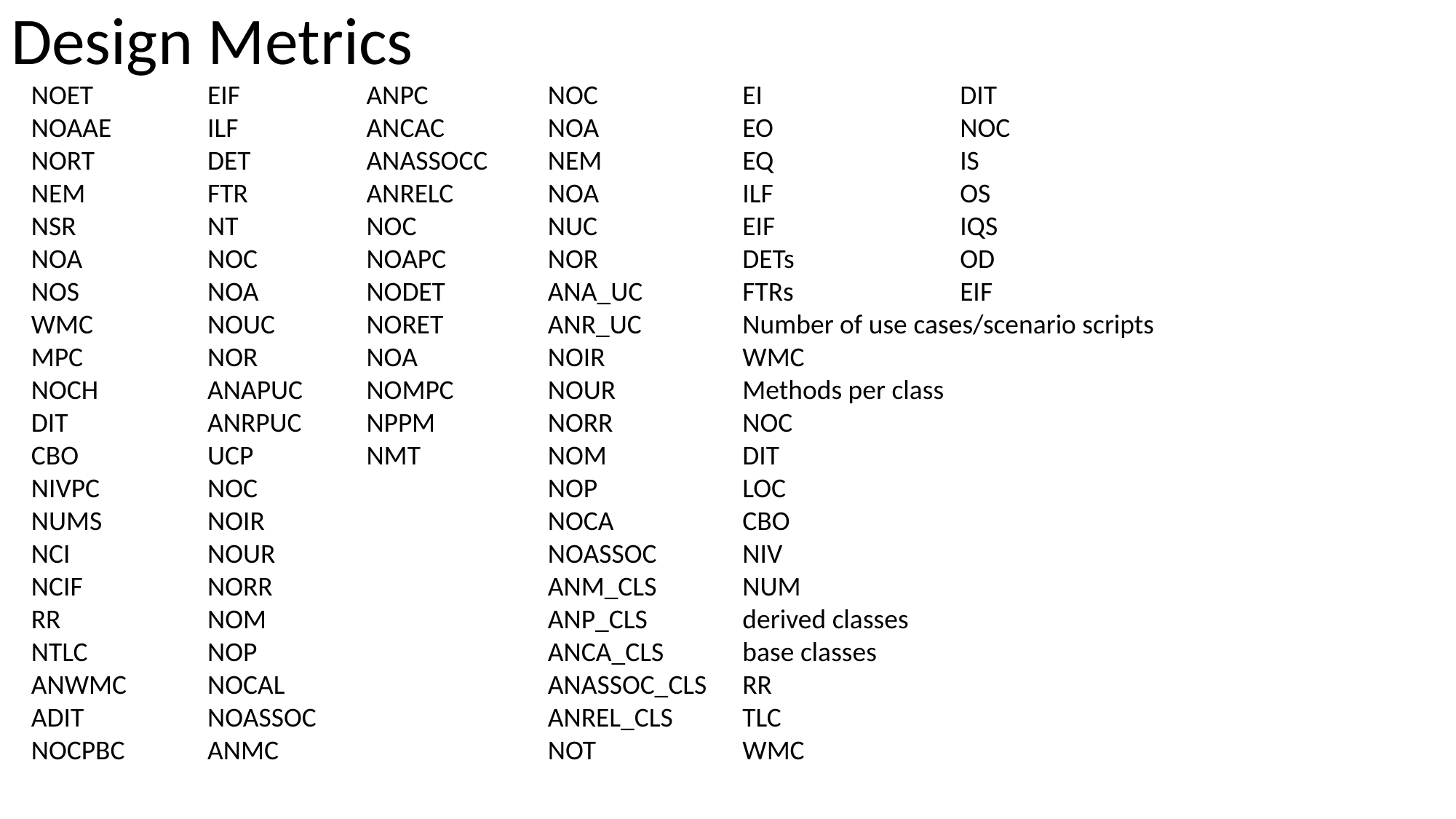

# Design Metrics
NOET
NOAAE
NORT
NEM
NSR
NOA
NOS
WMC
MPC
NOCH
DIT
CBO
NIVPC
NUMS
NCI
NCIF
RR
NTLC
ANWMC
ADIT
NOCPBC
EIF
ILF
DET
FTR
NT
NOC
NOA
NOUC
NOR
ANAPUC
ANRPUC
UCP
NOC
NOIR
NOUR
NORR
NOM
NOP
NOCAL
NOASSOC
ANMC
ANPC
ANCAC
ANASSOCC
ANRELC
NOC
NOAPC
NODET
NORET
NOA
NOMPC
NPPM
NMT

NOC
NOA
NEM
NOA
NUC
NOR
ANA_UC
ANR_UC
NOIR
NOUR
NORR
NOM
NOP
NOCA
NOASSOC
ANM_CLS
ANP_CLS
ANCA_CLS
ANASSOC_CLS
ANREL_CLS
NOT
EI
EO
EQ
ILF
EIF
DETs
FTRs
Number of use cases/scenario scripts
WMC
Methods per class
NOC
DIT
LOC
CBO
NIV
NUM
derived classes
base classes
RR
TLC
WMC
DIT
NOC
IS
OS
IQS
OD
EIF